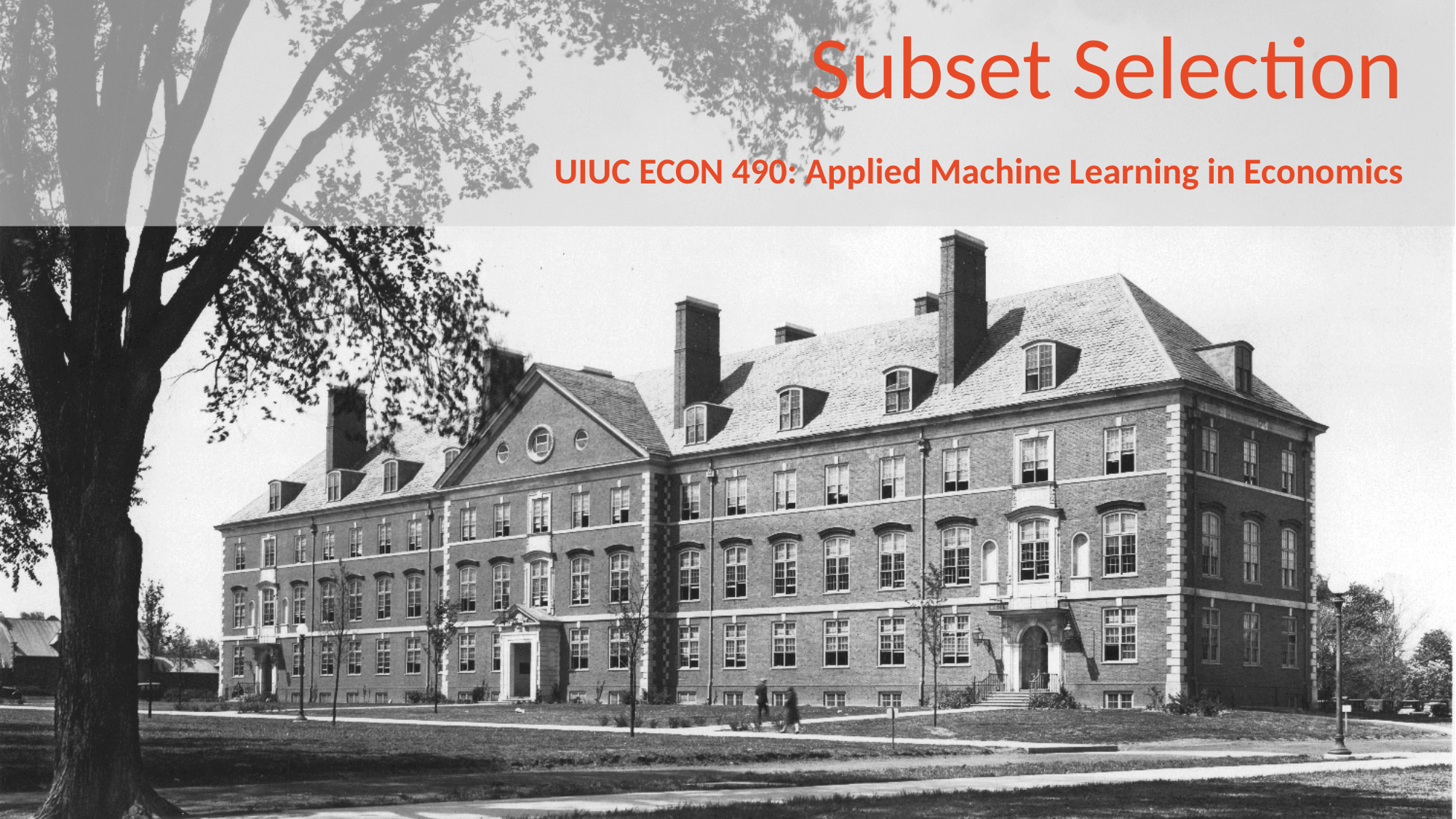

# Subset Selection
UIUC ECON 490: Applied Machine Learning in Economics